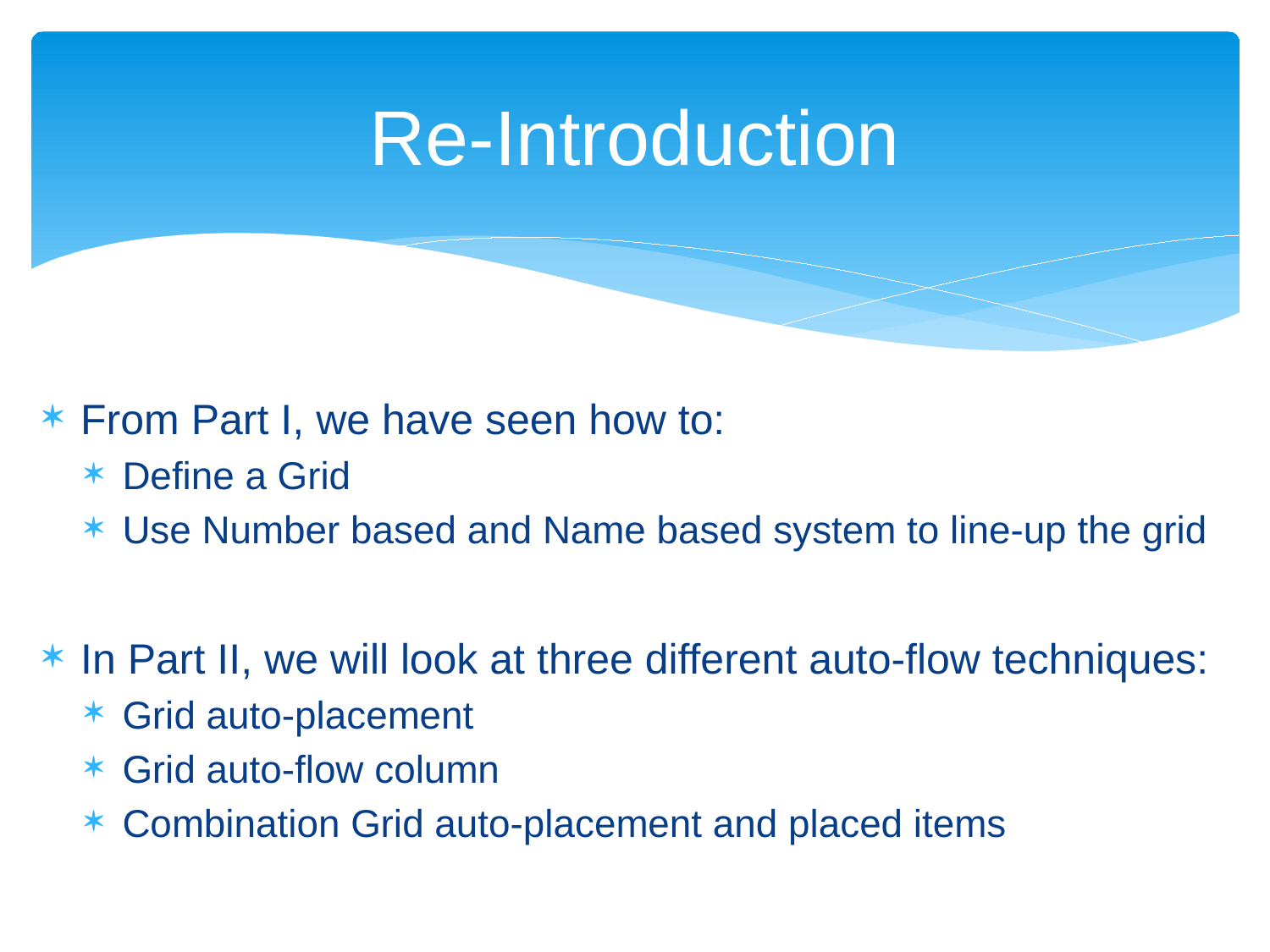

# Re-Introduction

From Part I, we have seen how to:
Define a Grid
Use Number based and Name based system to line-up the grid

In Part II, we will look at three different auto-flow techniques:
Grid auto-placement
Grid auto-flow column
Combination Grid auto-placement and placed items